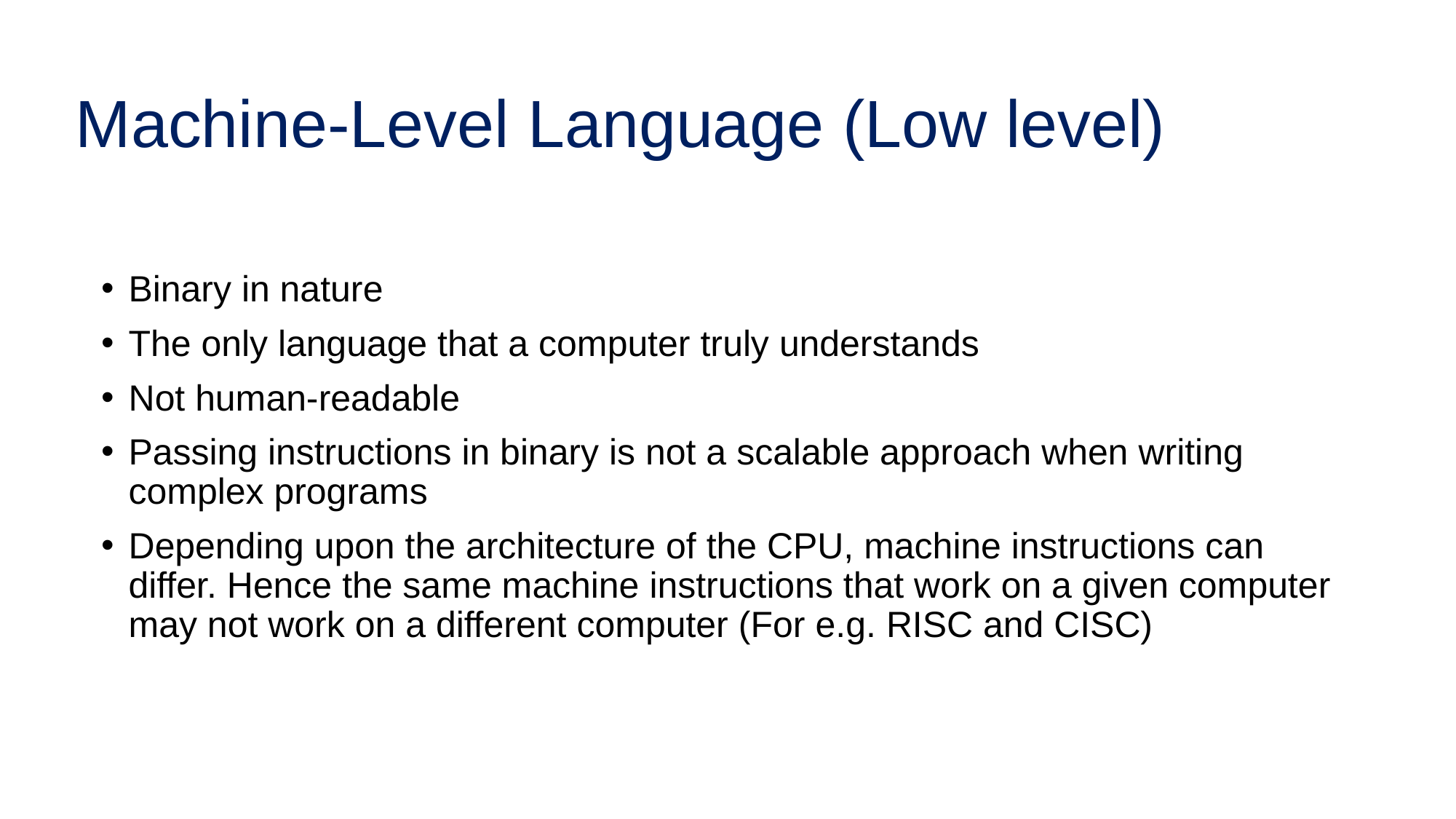

# Machine-Level Language (Low level)
Binary in nature
The only language that a computer truly understands
Not human-readable
Passing instructions in binary is not a scalable approach when writing complex programs
Depending upon the architecture of the CPU, machine instructions can differ. Hence the same machine instructions that work on a given computer may not work on a different computer (For e.g. RISC and CISC)